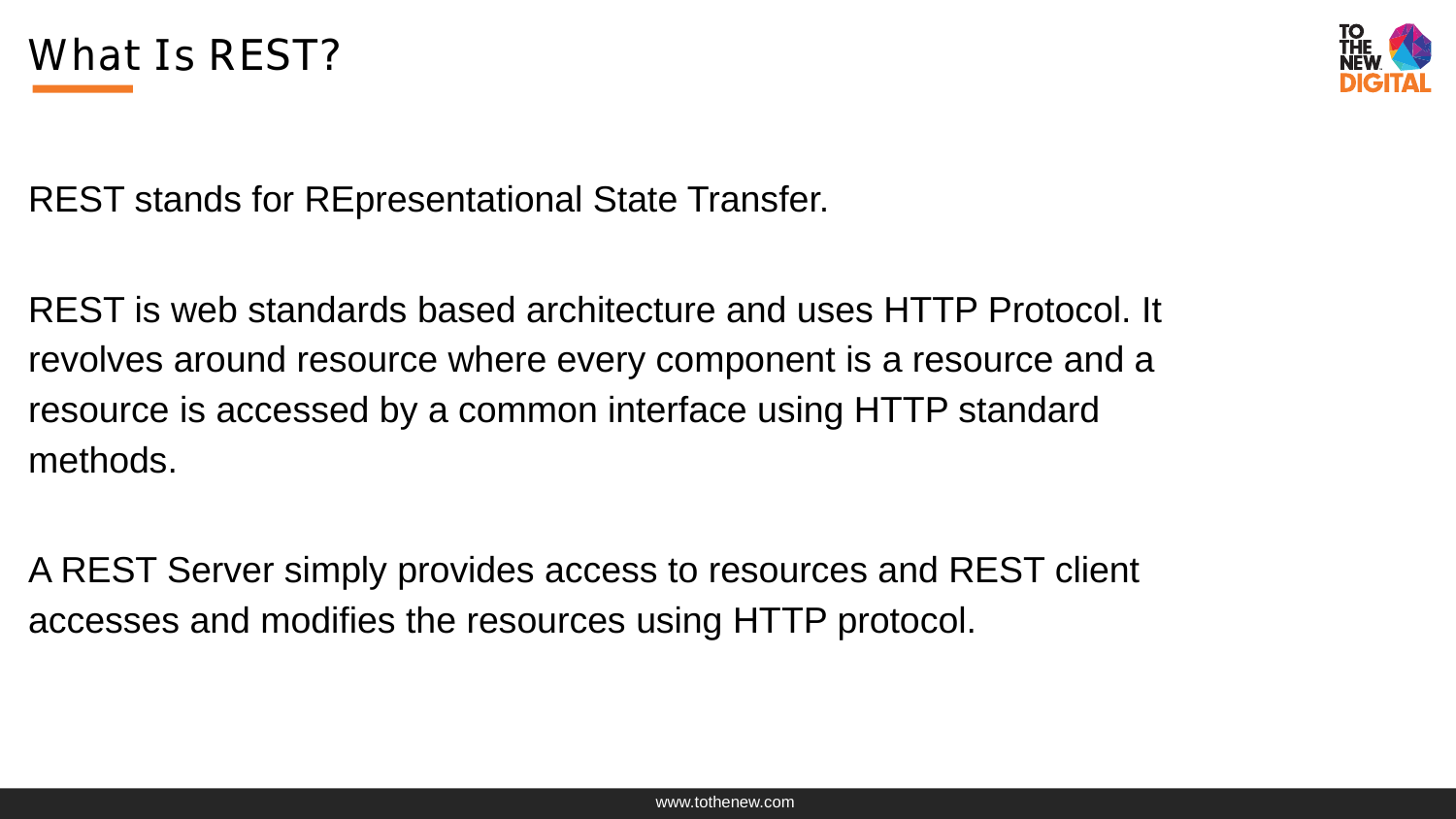

# What Is REST?
REST stands for REpresentational State Transfer.

REST is web standards based architecture and uses HTTP Protocol. It revolves around resource where every component is a resource and a resource is accessed by a common interface using HTTP standard methods.

A REST Server simply provides access to resources and REST client accesses and modifies the resources using HTTP protocol.